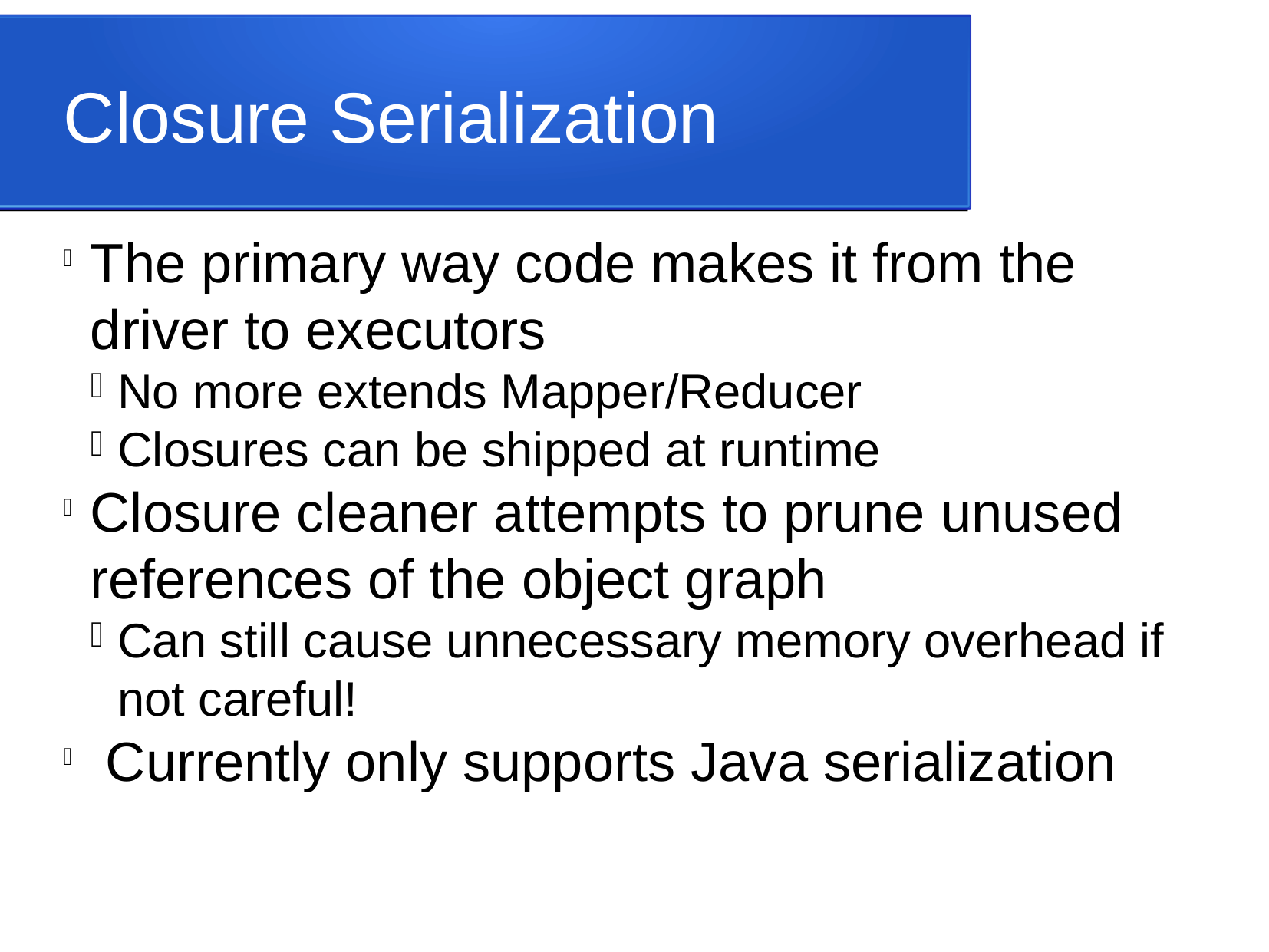

Closure Serialization
The primary way code makes it from the driver to executors
No more extends Mapper/Reducer
Closures can be shipped at runtime
Closure cleaner attempts to prune unused references of the object graph
Can still cause unnecessary memory overhead if not careful!
 Currently only supports Java serialization